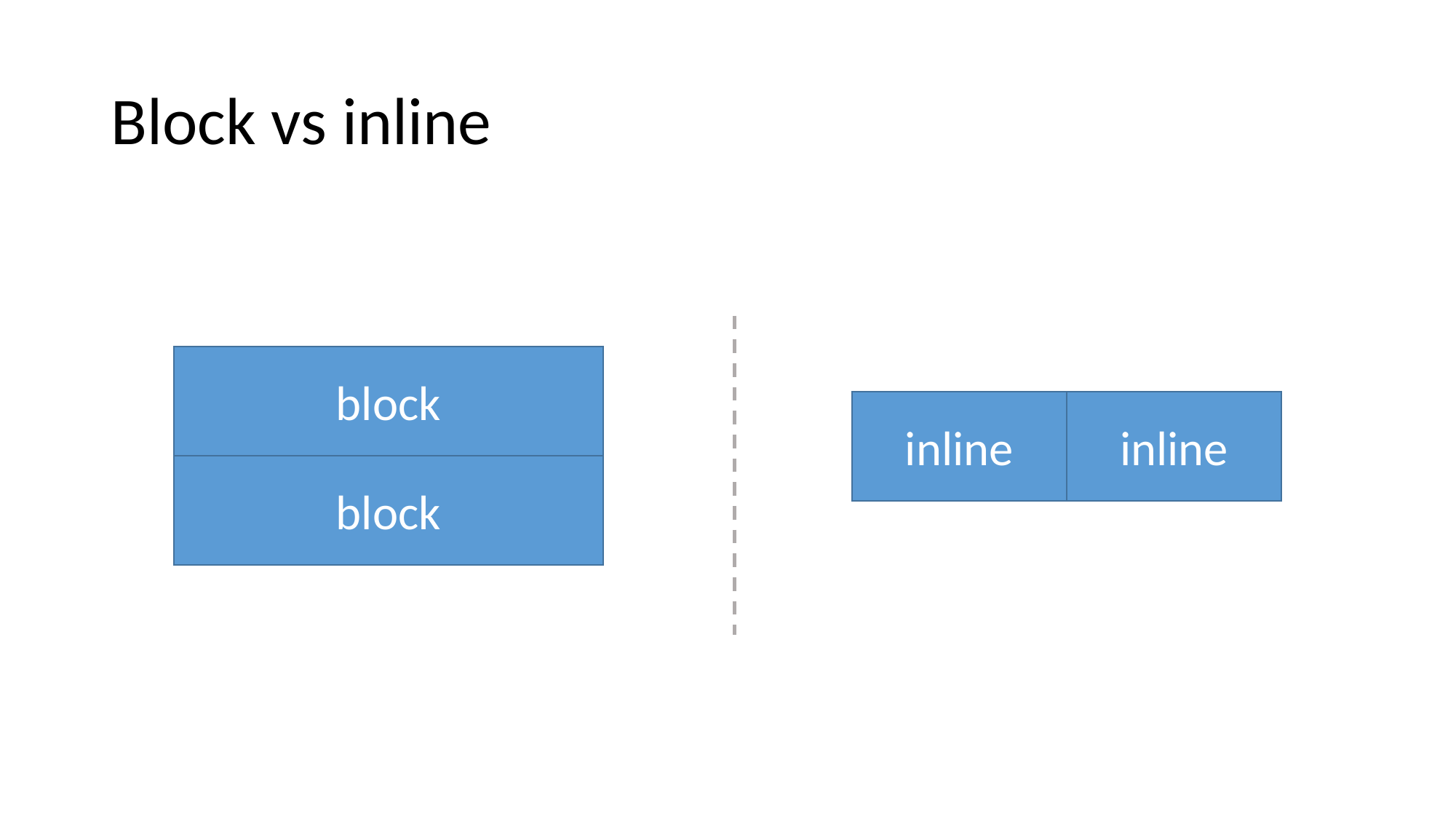

# Block vs inline
block
block
inline
inline